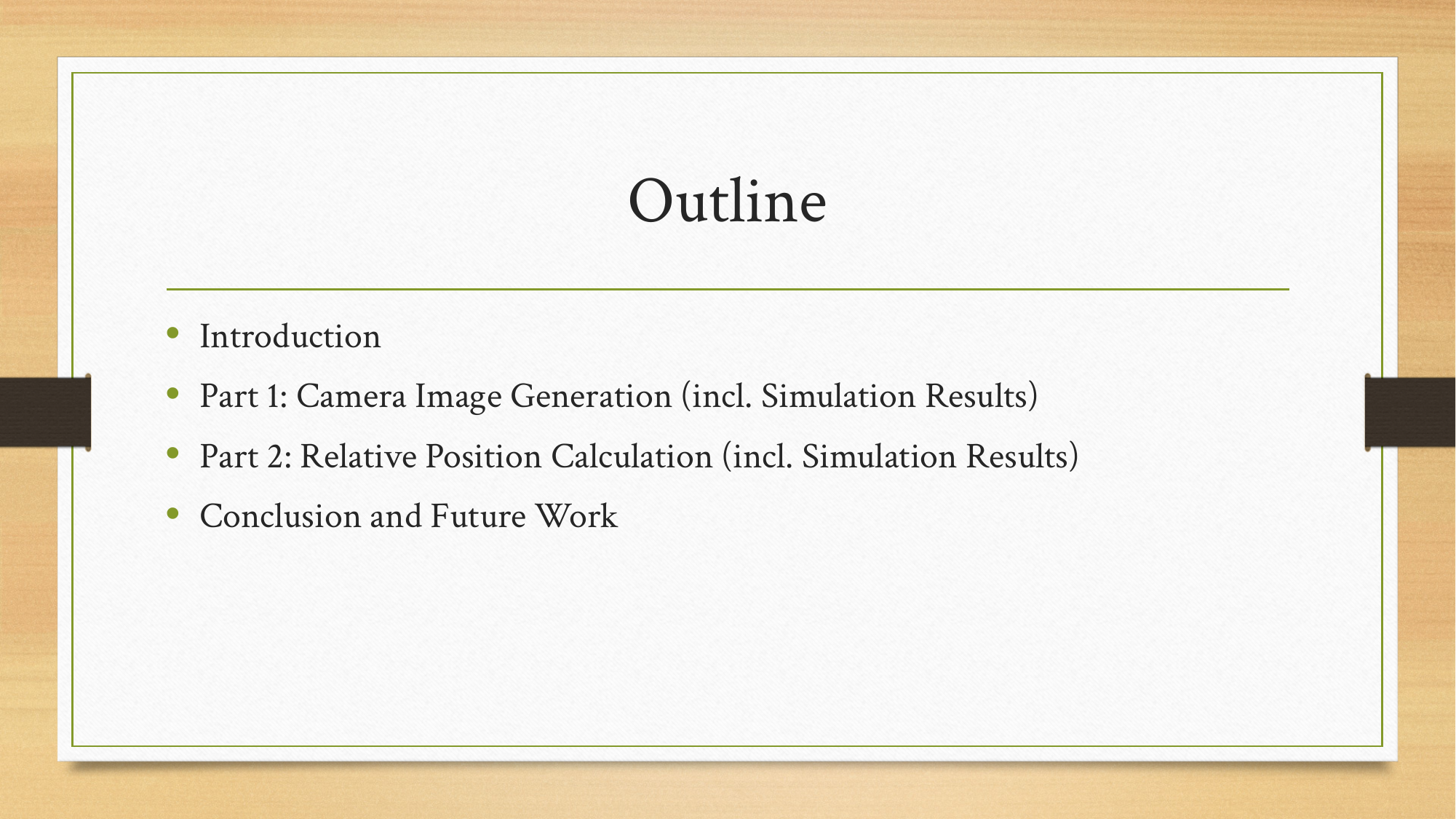

# Outline
Introduction
Part 1: Camera Image Generation (incl. Simulation Results)
Part 2: Relative Position Calculation (incl. Simulation Results)
Conclusion and Future Work